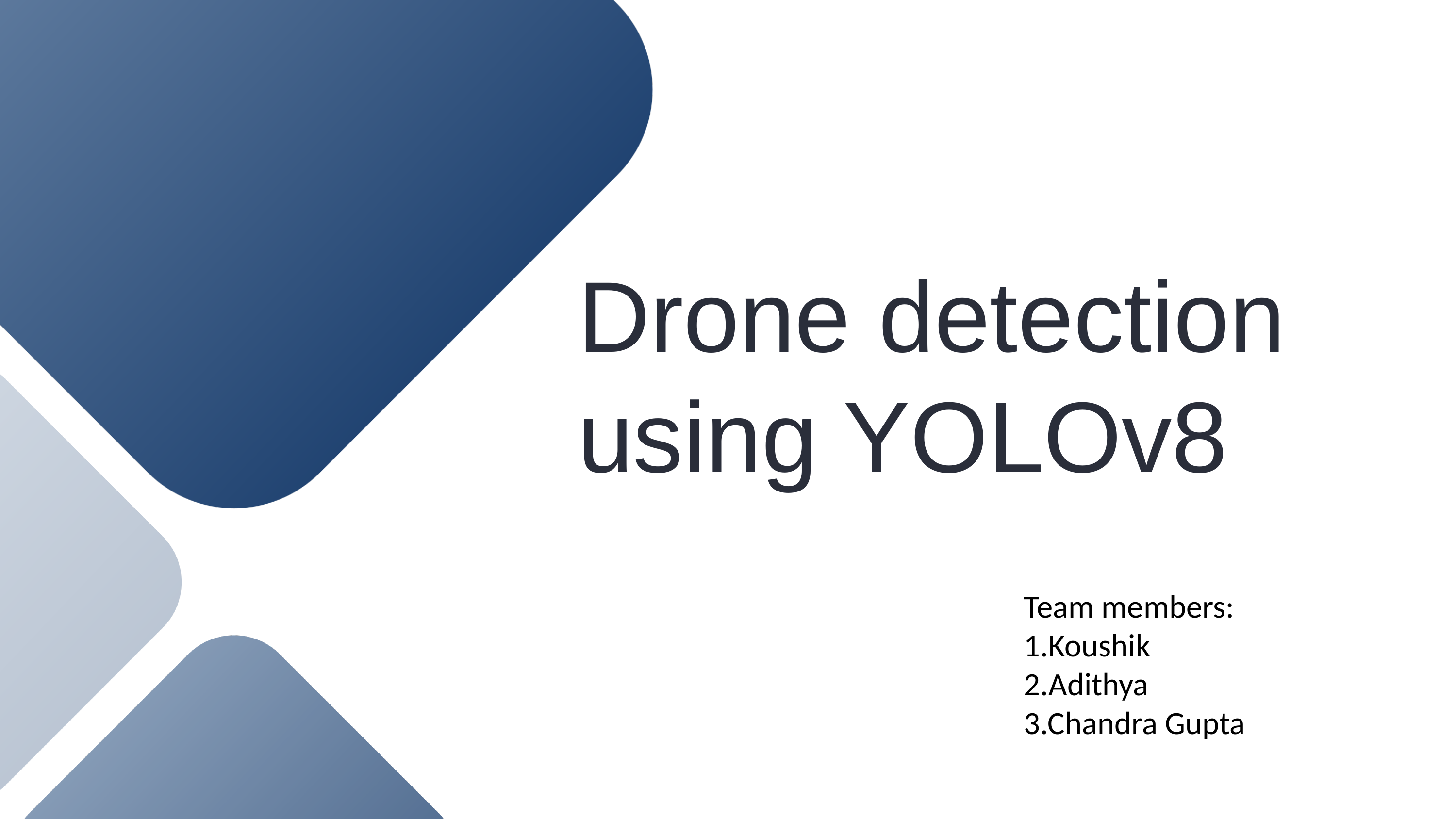

Drone detection using YOLOv8

Team members:
1.Koushik
2.Adithya
3.Chandra Gupta